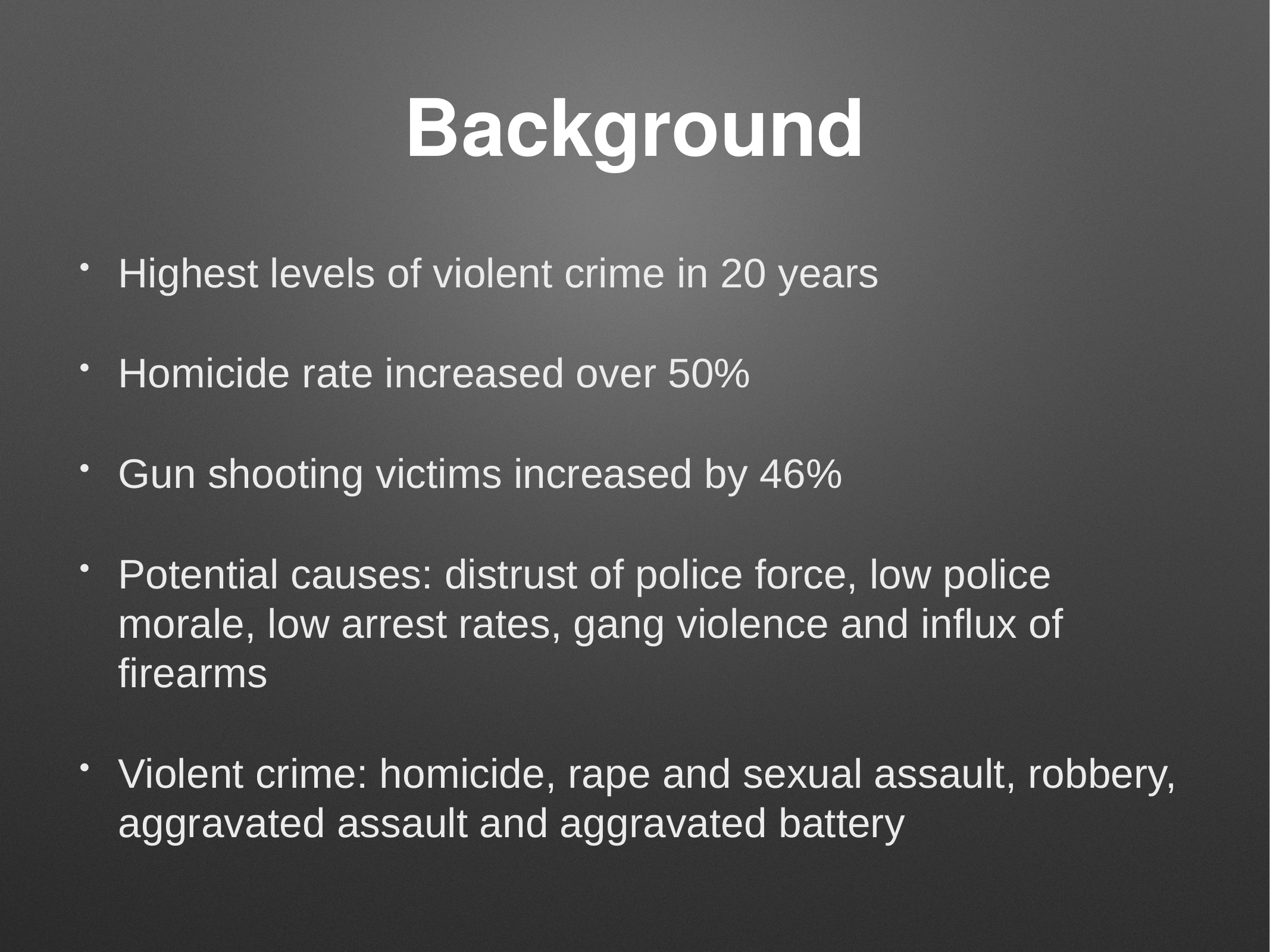

# Background
Highest levels of violent crime in 20 years
Homicide rate increased over 50%
Gun shooting victims increased by 46%
Potential causes: distrust of police force, low police morale, low arrest rates, gang violence and influx of firearms
Violent crime: homicide, rape and sexual assault, robbery, aggravated assault and aggravated battery